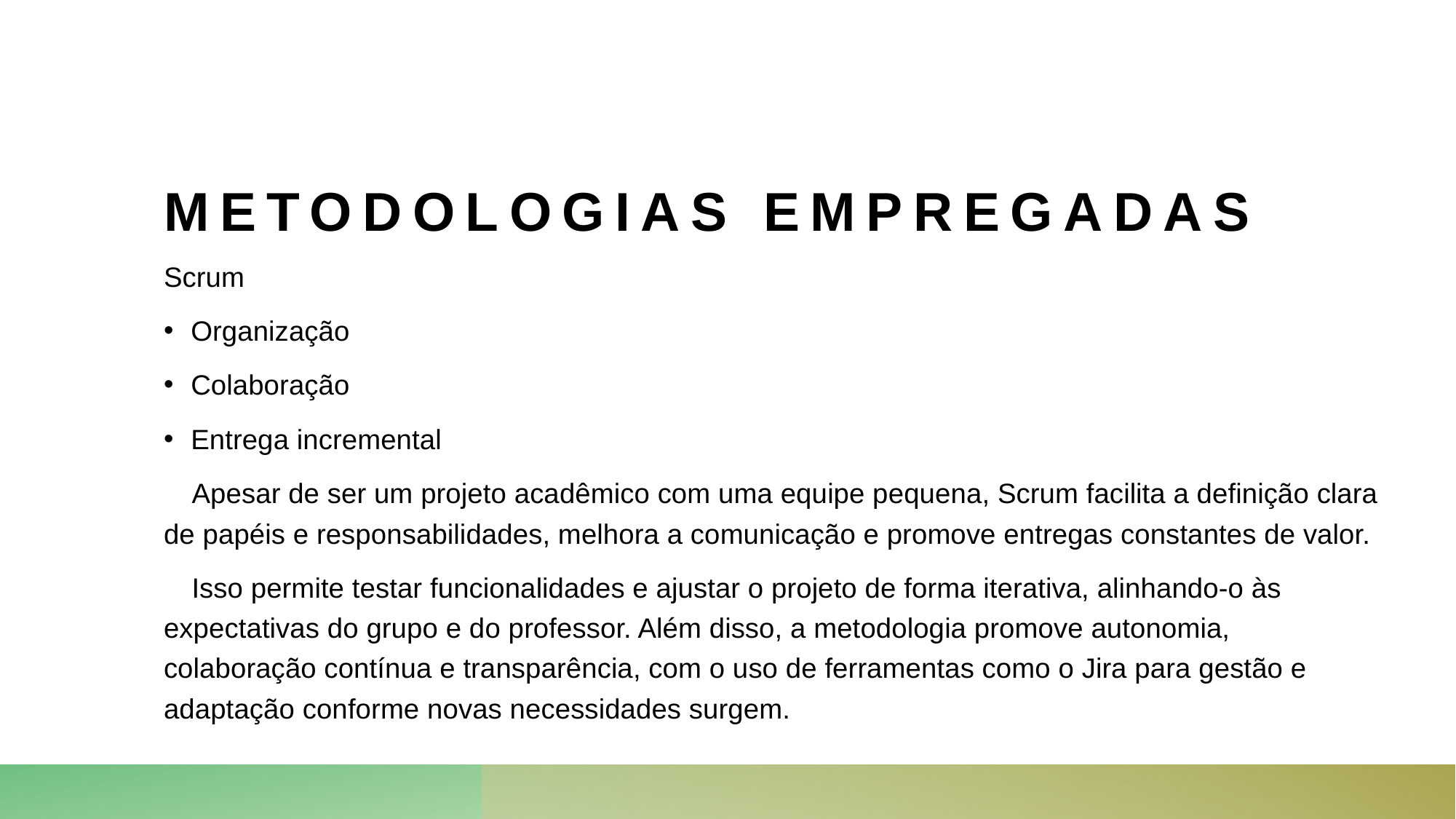

# Metodologias empregadas
Scrum
Organização
Colaboração
Entrega incremental
 Apesar de ser um projeto acadêmico com uma equipe pequena, Scrum facilita a definição clara de papéis e responsabilidades, melhora a comunicação e promove entregas constantes de valor.
 Isso permite testar funcionalidades e ajustar o projeto de forma iterativa, alinhando-o às expectativas do grupo e do professor. Além disso, a metodologia promove autonomia, colaboração contínua e transparência, com o uso de ferramentas como o Jira para gestão e adaptação conforme novas necessidades surgem.